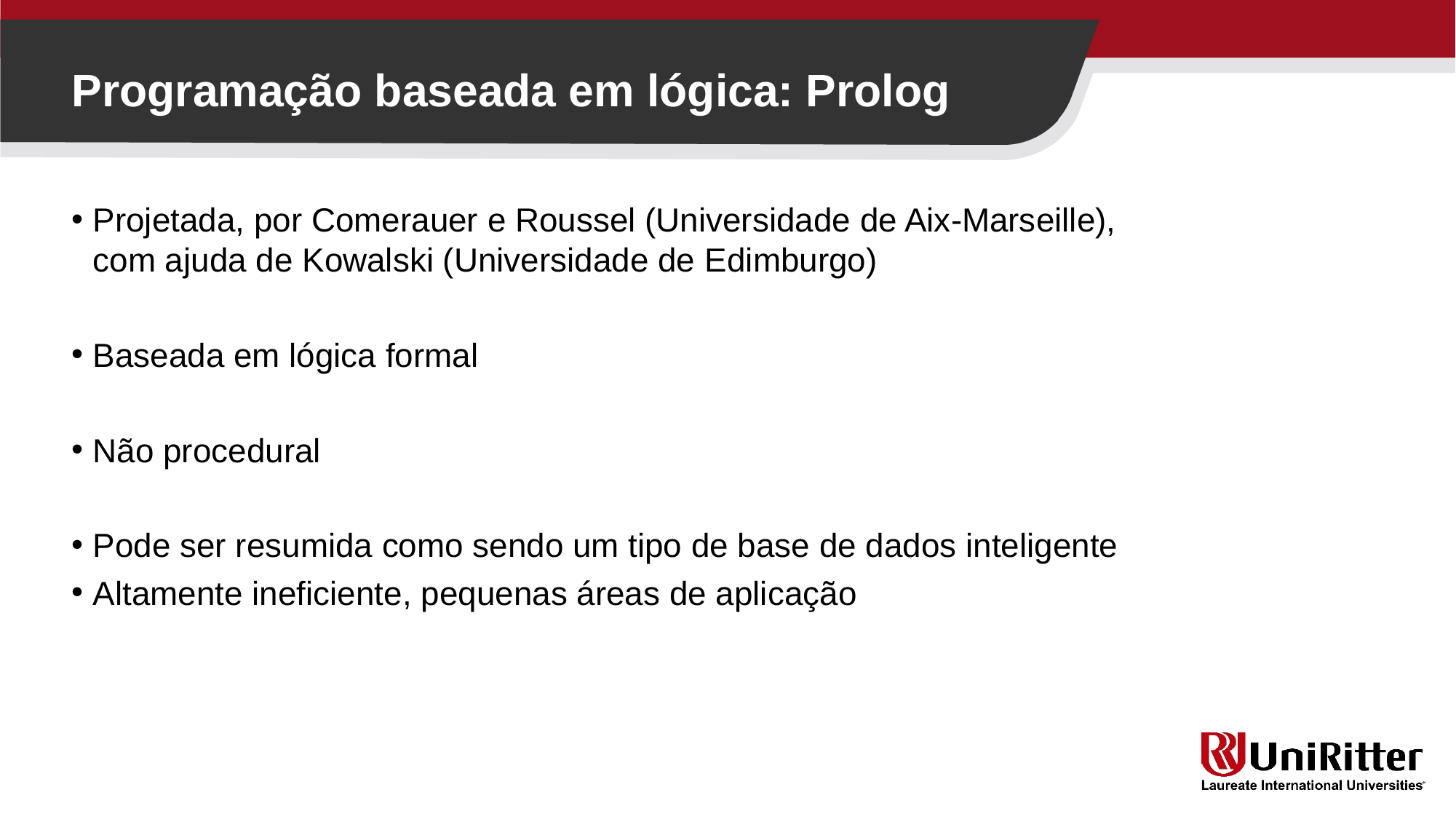

Programação baseada em lógica: Prolog
Projetada, por Comerauer e Roussel (Universidade de Aix-Marseille), com ajuda de Kowalski (Universidade de Edimburgo)

Baseada em lógica formal

Não procedural

Pode ser resumida como sendo um tipo de base de dados inteligente
Altamente ineficiente, pequenas áreas de aplicação